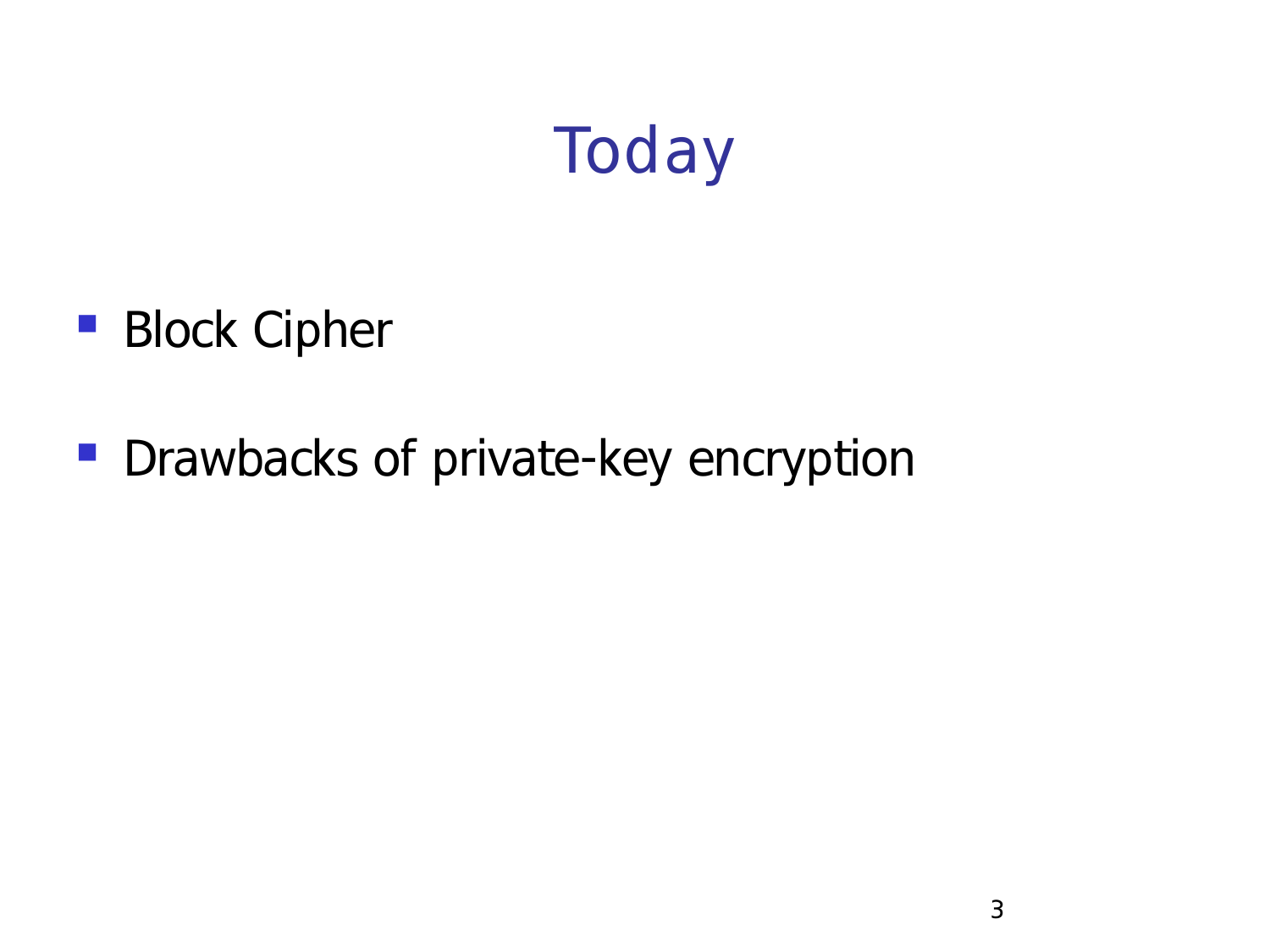

# Today
Block Cipher
Drawbacks of private-key encryption

3